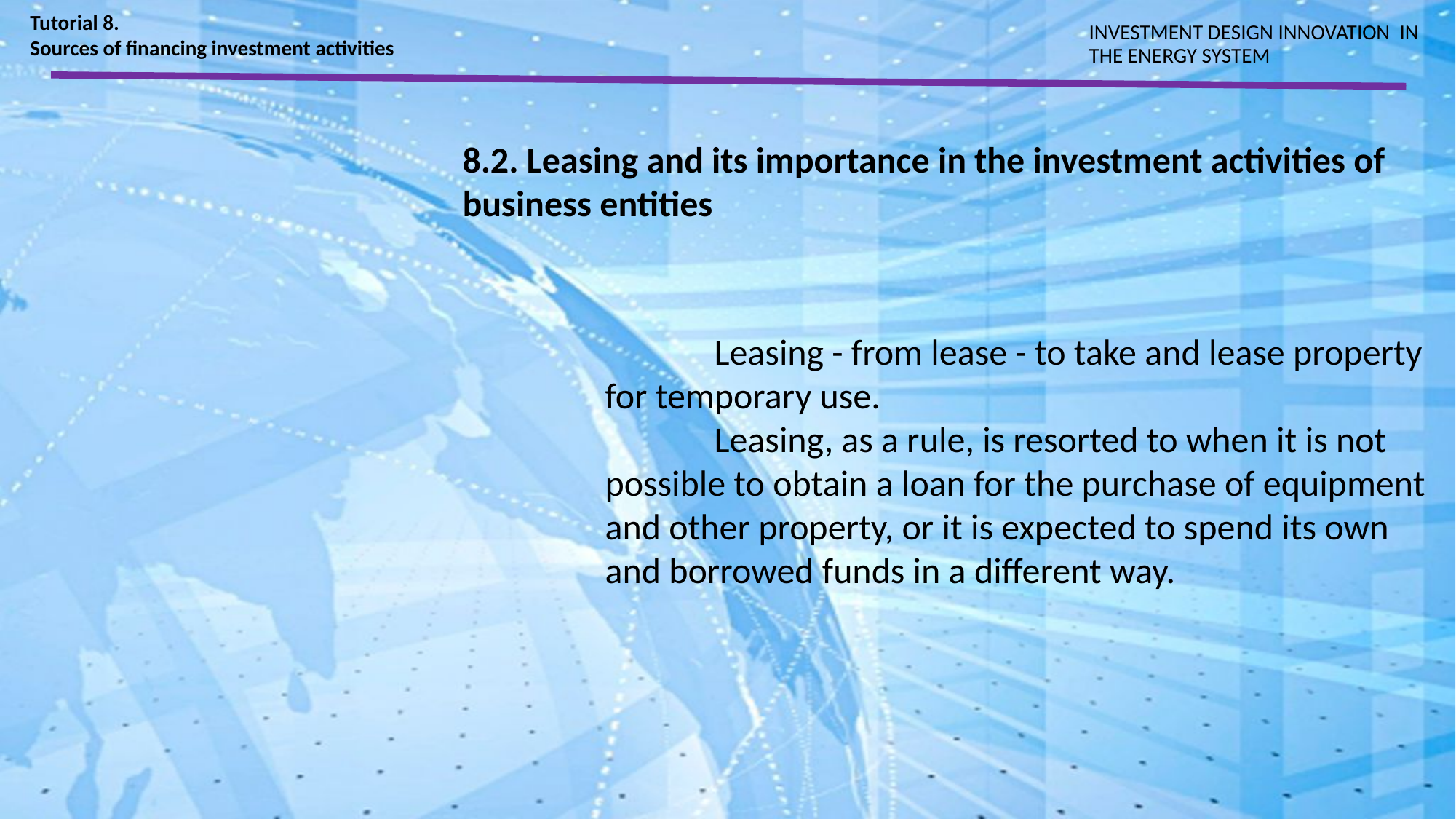

Tutorial 8.
Sources of financing investment activities
INVESTMENT DESIGN INNOVATION  IN
THE ENERGY SYSTEM
8.2. Leasing and its importance in the investment activities of business entities
	Leasing - from lease - to take and lease property for temporary use.
	Leasing, as a rule, is resorted to when it is not possible to obtain a loan for the purchase of equipment and other property, or it is expected to spend its own and borrowed funds in a different way.